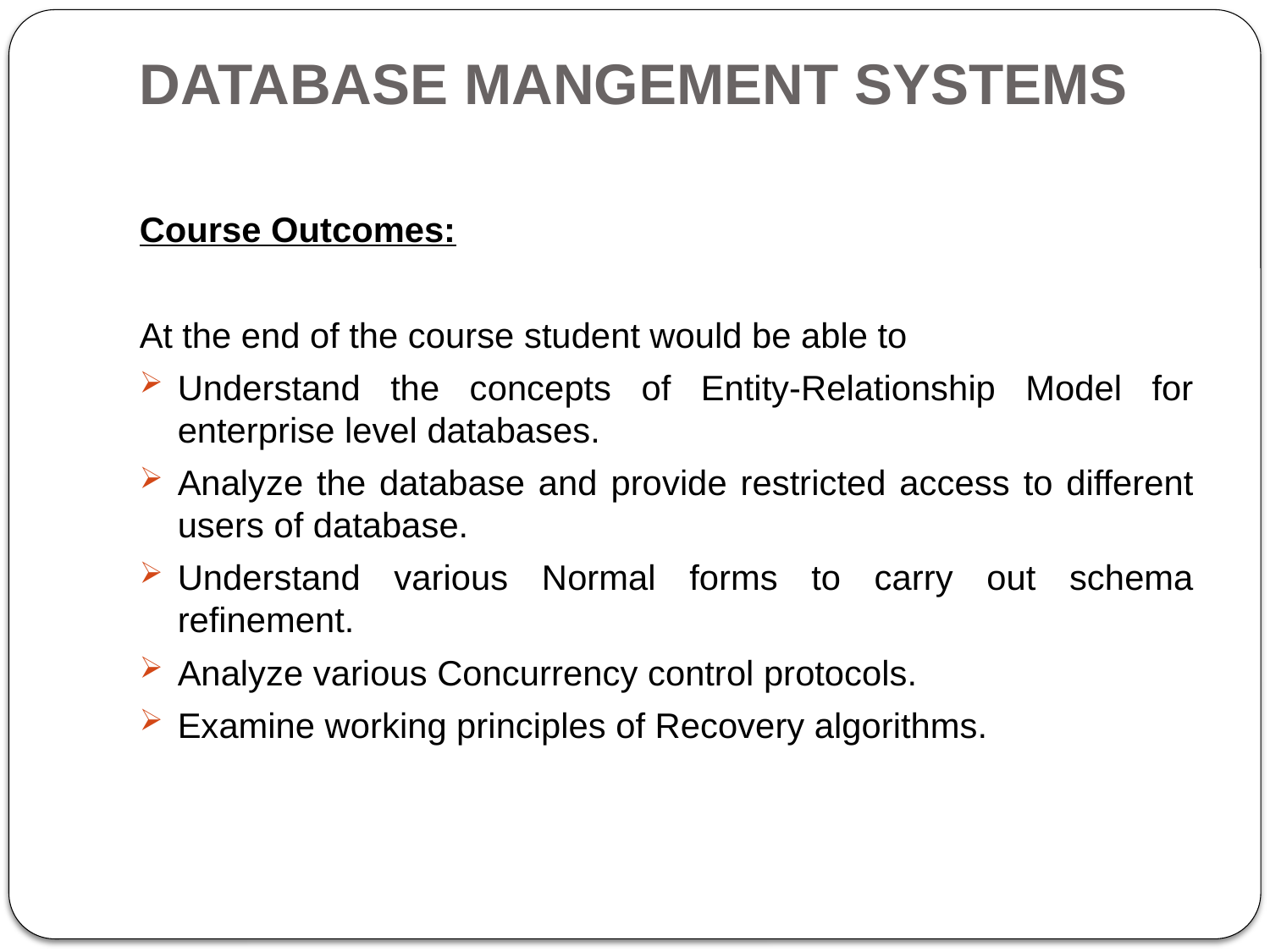

# DATABASE MANGEMENT SYSTEMS
Course Outcomes:

At the end of the course student would be able to
Understand the concepts of Entity-Relationship Model for enterprise level databases.
Analyze the database and provide restricted access to different users of database.
Understand various Normal forms to carry out schema refinement.
Analyze various Concurrency control protocols.
Examine working principles of Recovery algorithms.